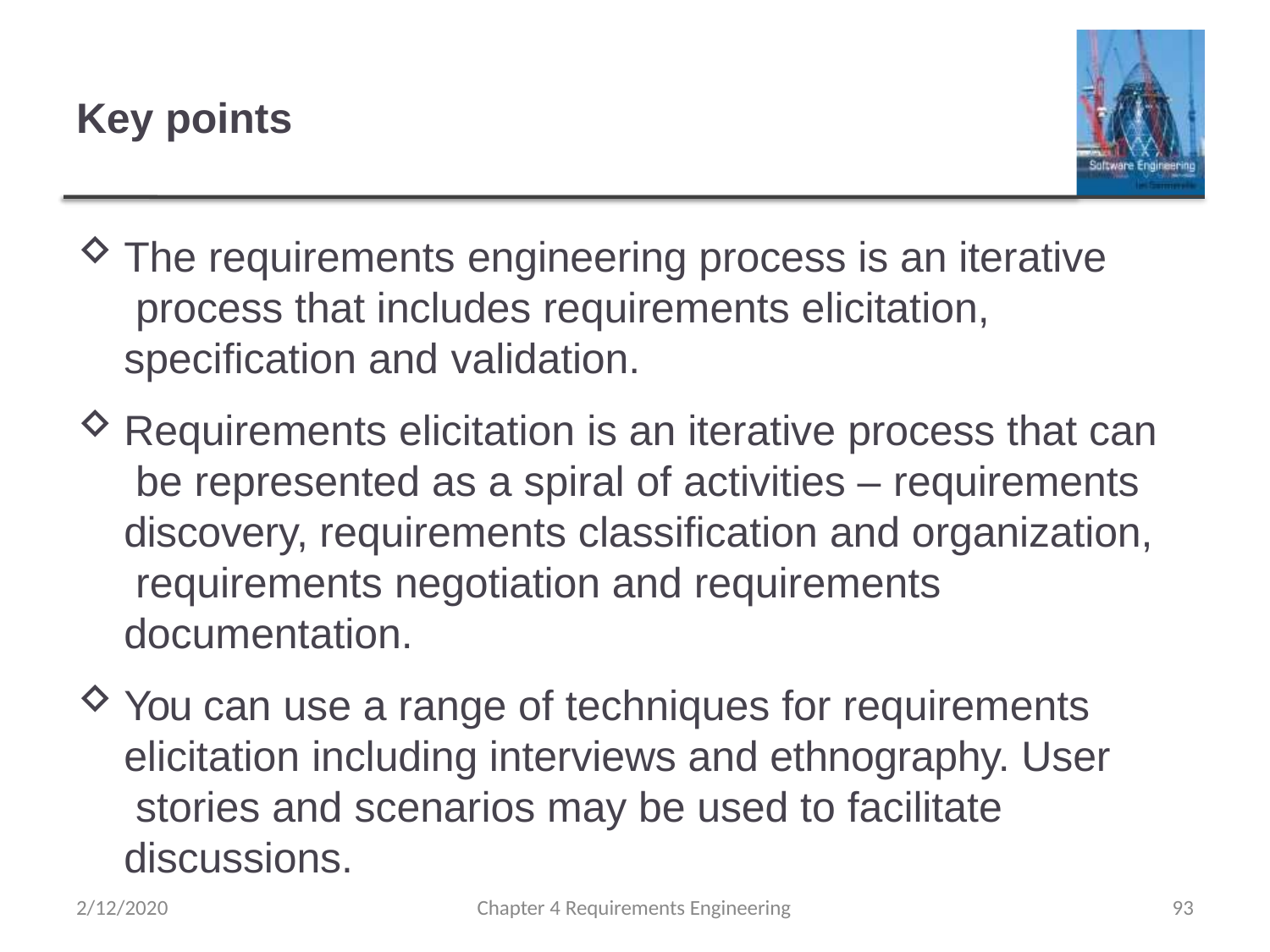

Key points

The requirements engineering process is an iterative  process that includes requirements elicitation,  specification and validation.
Requirements elicitation is an iterative process that can  be represented as a spiral of activities – requirements  discovery, requirements classification and organization,  requirements negotiation and requirements  documentation.
You can use a range of techniques for requirements  elicitation including interviews and ethnography. User  stories and scenarios may be used to facilitate  discussions.
2/12/2020
Chapter 4 Requirements Engineering
93